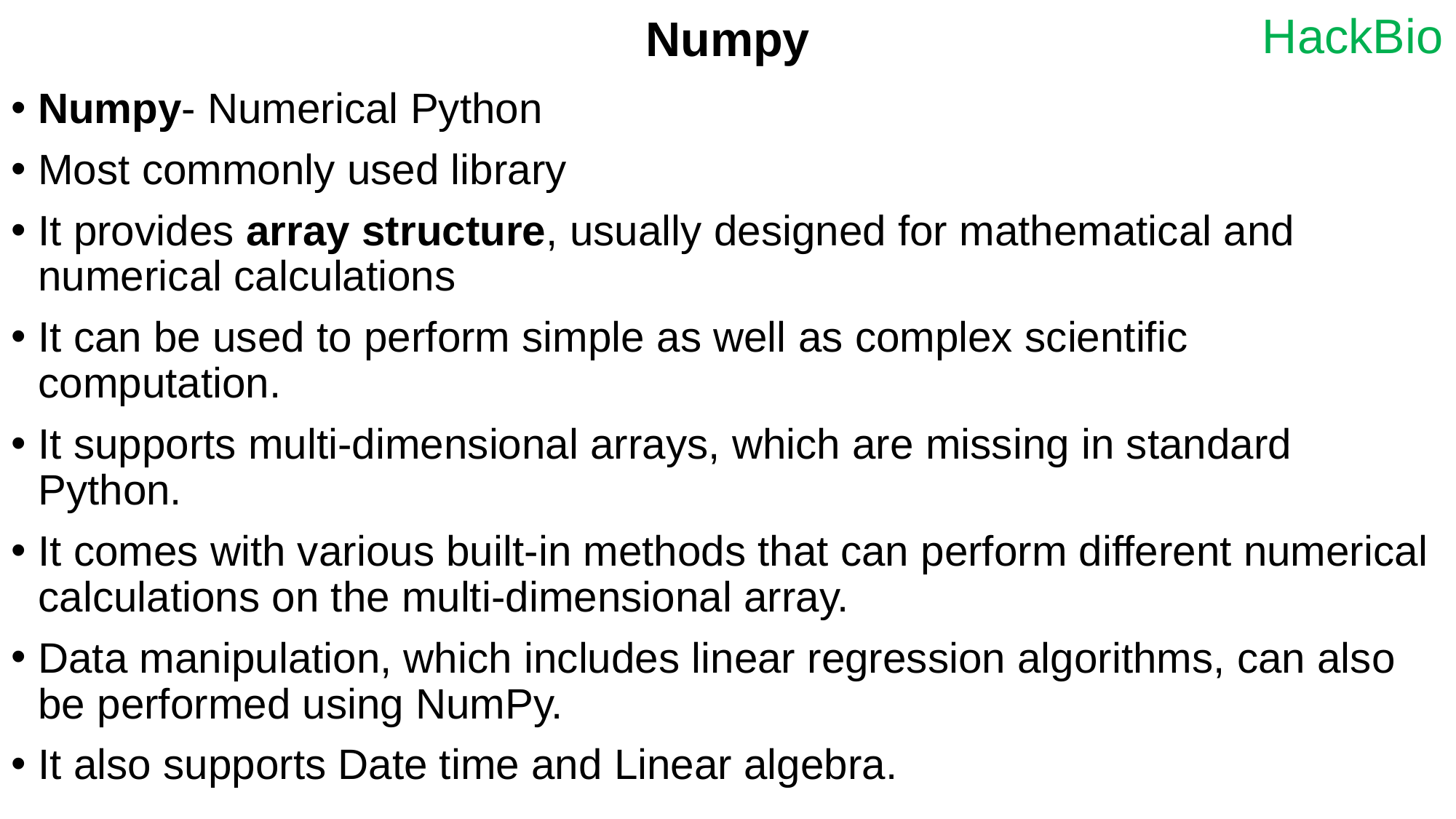

# Numpy
Numpy- Numerical Python
Most commonly used library
It provides array structure, usually designed for mathematical and numerical calculations
It can be used to perform simple as well as complex scientific computation.
It supports multi-dimensional arrays, which are missing in standard Python.
It comes with various built-in methods that can perform different numerical calculations on the multi-dimensional array.
Data manipulation, which includes linear regression algorithms, can also be performed using NumPy.
It also supports Date time and Linear algebra.